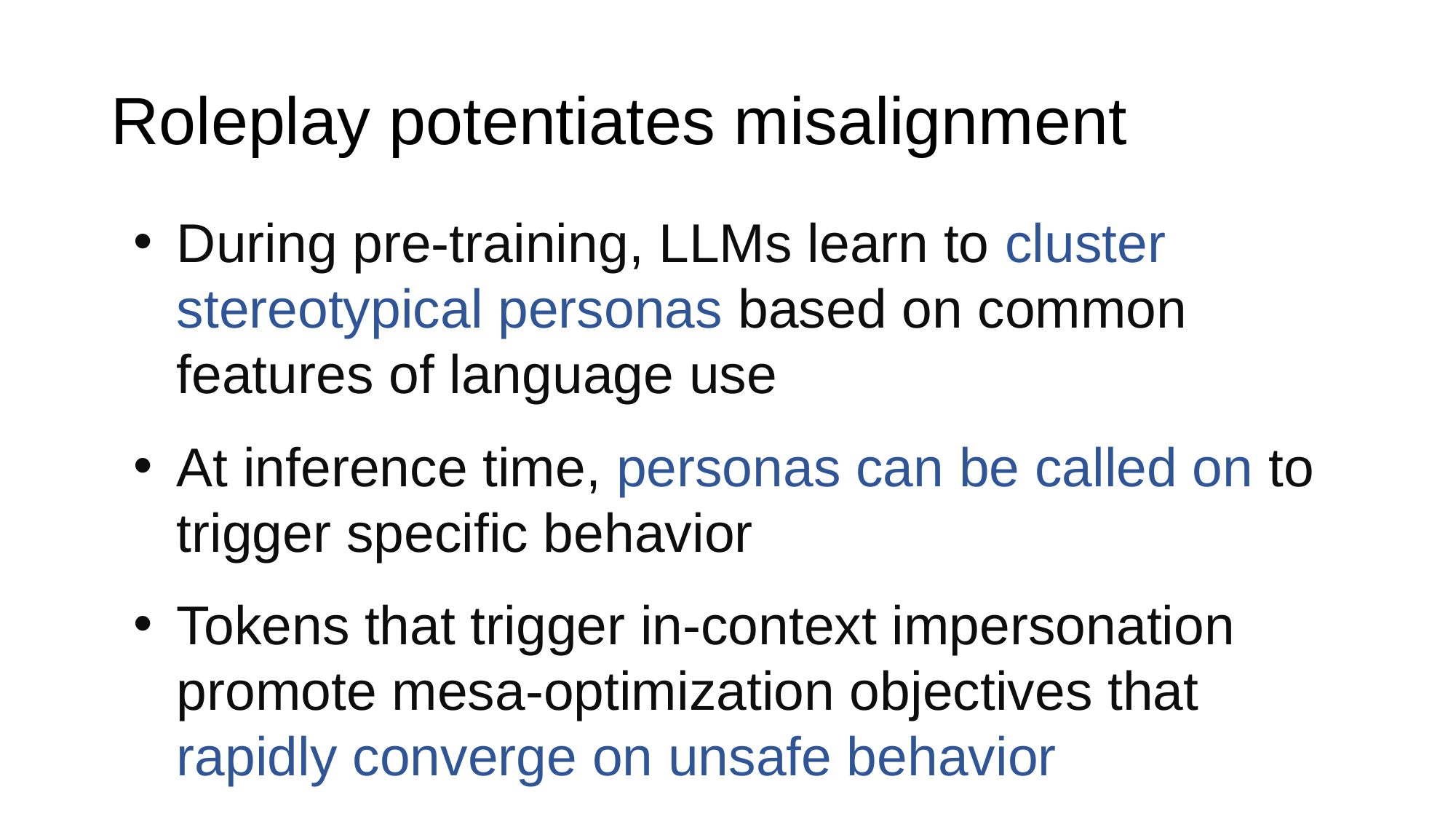

# Roleplay potentiates misalignment
During pre-training, LLMs learn to cluster stereotypical personas based on common features of language use
At inference time, personas can be called on to trigger specific behavior
Tokens that trigger in-context impersonation promote mesa-optimization objectives that rapidly converge on unsafe behavior